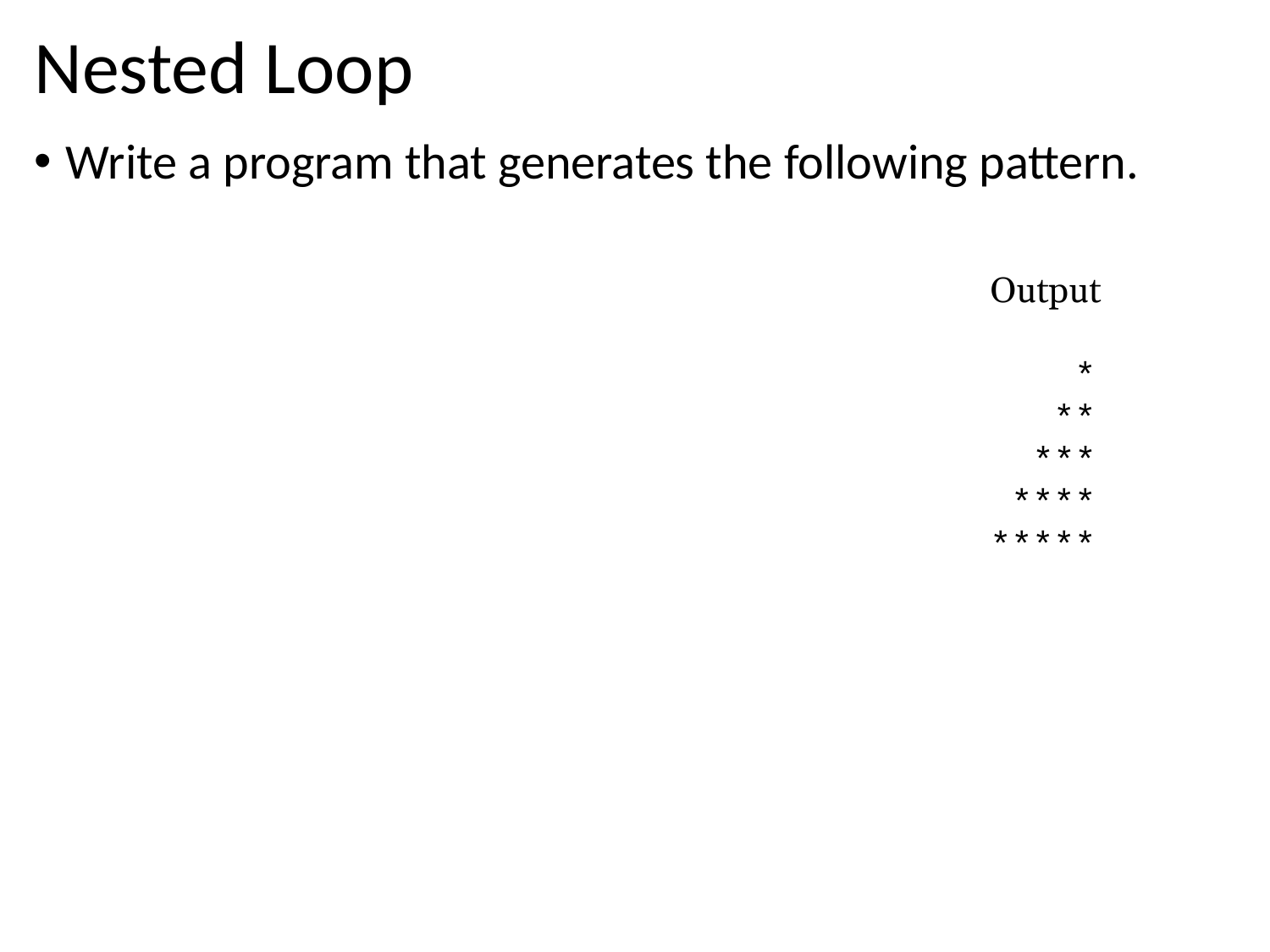

# Nested Loop
Write a program that generates the following pattern.
Output

    *
   **
  ***
 ****
*****